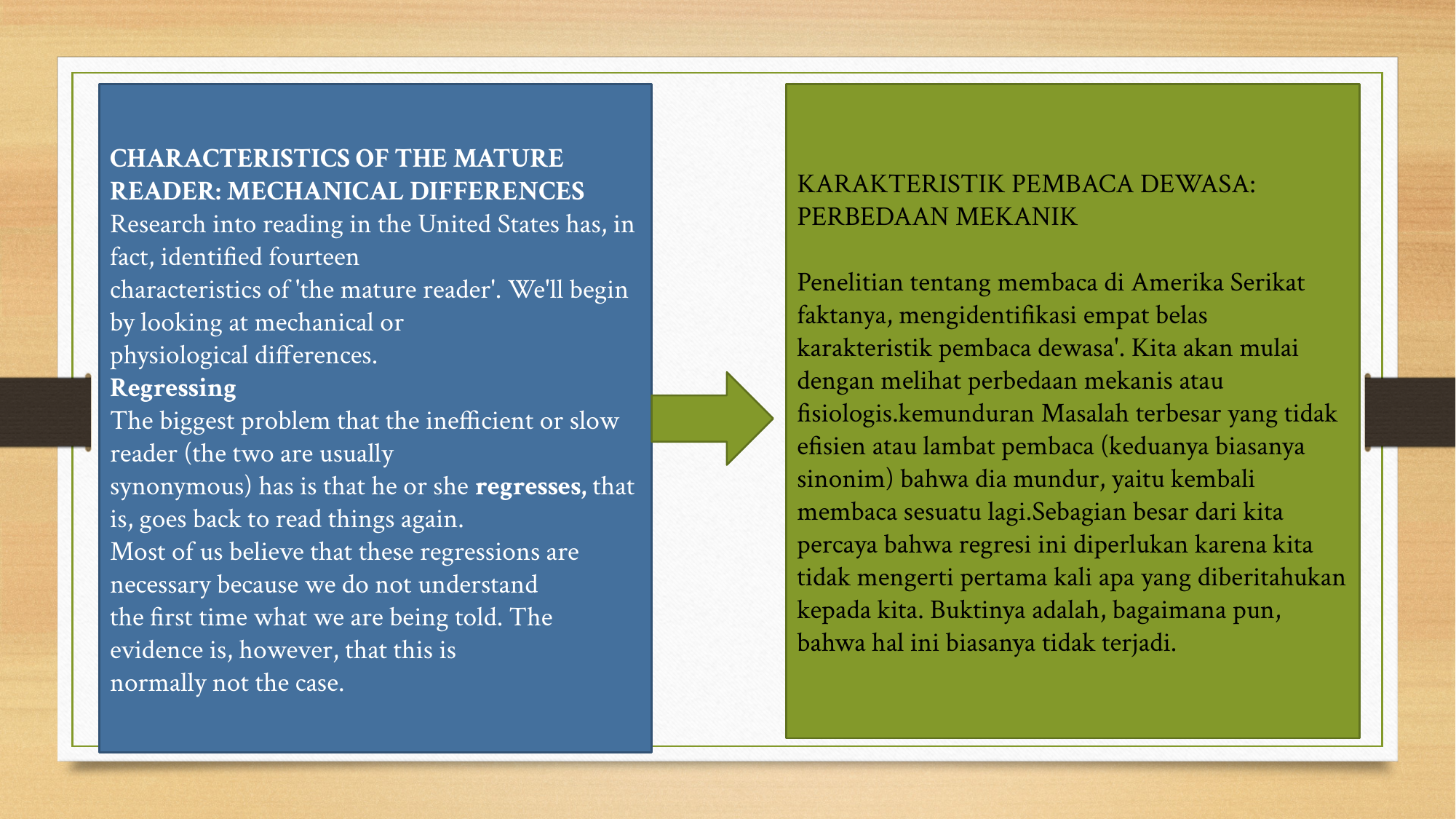

CHARACTERISTICS OF THE MATURE READER: MECHANICAL DIFFERENCES
Research into reading in the United States has, in fact, identified fourteen
characteristics of 'the mature reader'. We'll begin by looking at mechanical or
physiological differences.
Regressing
The biggest problem that the inefficient or slow reader (the two are usually
synonymous) has is that he or she regresses, that is, goes back to read things again.
Most of us believe that these regressions are necessary because we do not understand
the first time what we are being told. The evidence is, however, that this is
normally not the case.
KARAKTERISTIK PEMBACA DEWASA: PERBEDAAN MEKANIK

Penelitian tentang membaca di Amerika Serikat faktanya, mengidentifikasi empat belas karakteristik pembaca dewasa'. Kita akan mulai dengan melihat perbedaan mekanis atau fisiologis.kemunduran Masalah terbesar yang tidak efisien atau lambat pembaca (keduanya biasanya sinonim) bahwa dia mundur, yaitu kembali membaca sesuatu lagi.Sebagian besar dari kita percaya bahwa regresi ini diperlukan karena kita tidak mengerti pertama kali apa yang diberitahukan kepada kita. Buktinya adalah, bagaimana pun, bahwa hal ini biasanya tidak terjadi.